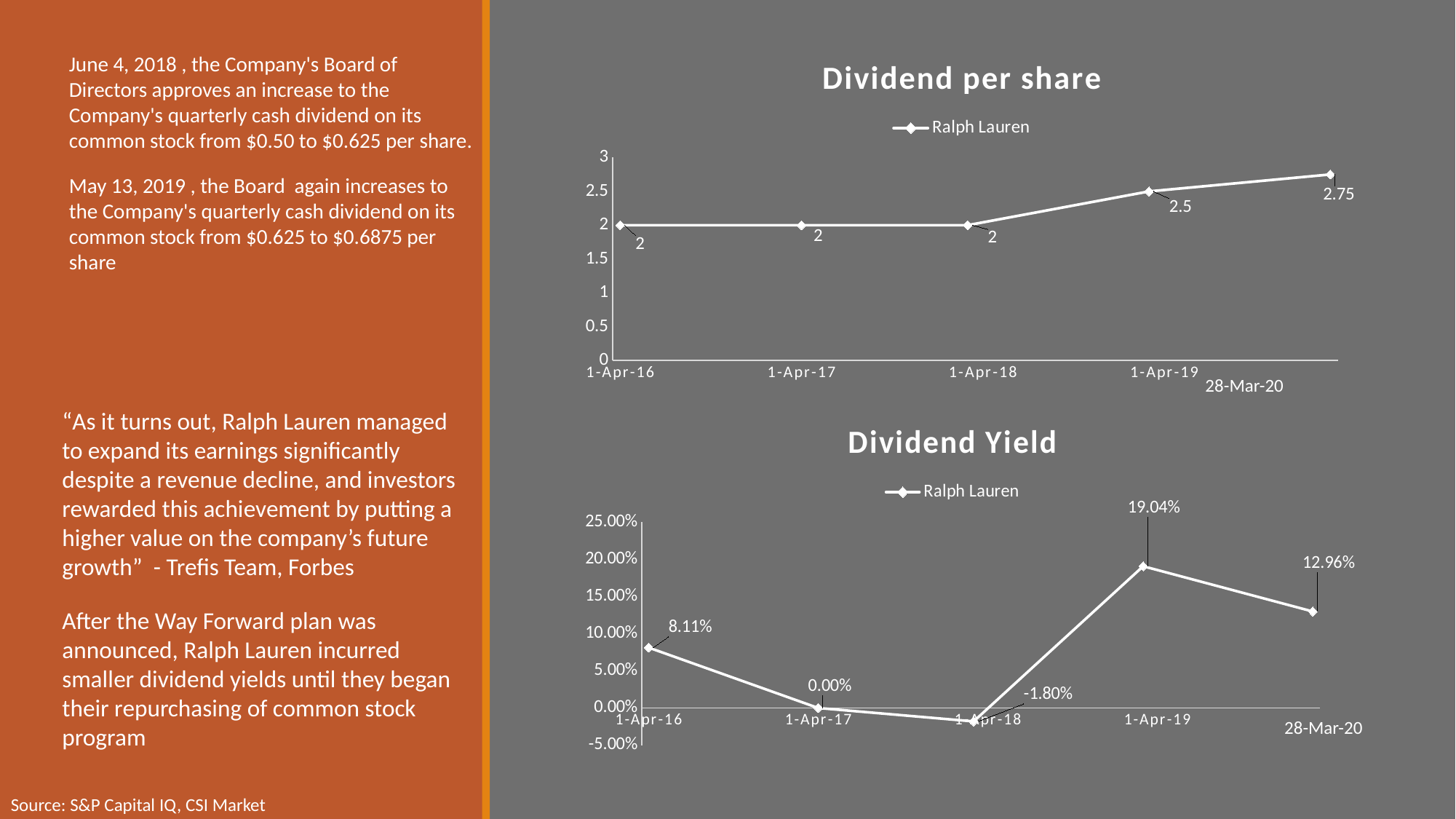

### Chart: Dividend per share

| Category | Ralph Lauren |
|---|---|
| 42462 | 2.0 |
| 42826 | 2.0 |
| 43190 | 2.0 |
| 43554 | 2.5 |
| 43918 | 2.75 |
June 4, 2018 , the Company's Board of Directors approves an increase to the Company's quarterly cash dividend on its common stock from $0.50 to $0.625 per share.

May 13, 2019 , the Board  again increases to the Company's quarterly cash dividend on its common stock from $0.625 to $0.6875 per share

28-Mar-20
“As it turns out, Ralph Lauren managed to expand its earnings significantly despite a revenue decline, and investors rewarded this achievement by putting a higher value on the company’s future growth”  - Trefis Team, Forbes

### Chart: Dividend Yield

| Category | Ralph Lauren |
|---|---|
| 43918 | 0.1296 |
| 43554 | 0.1904 |
| 43190 | -0.018 |
| 42826 | 0.0 |
| 42462 | 0.0811 |
After the Way Forward plan was announced, Ralph Lauren incurred smaller dividend yields until they began their repurchasing of common stock program
28-Mar-20
Source: S&P Capital IQ, CSI Market